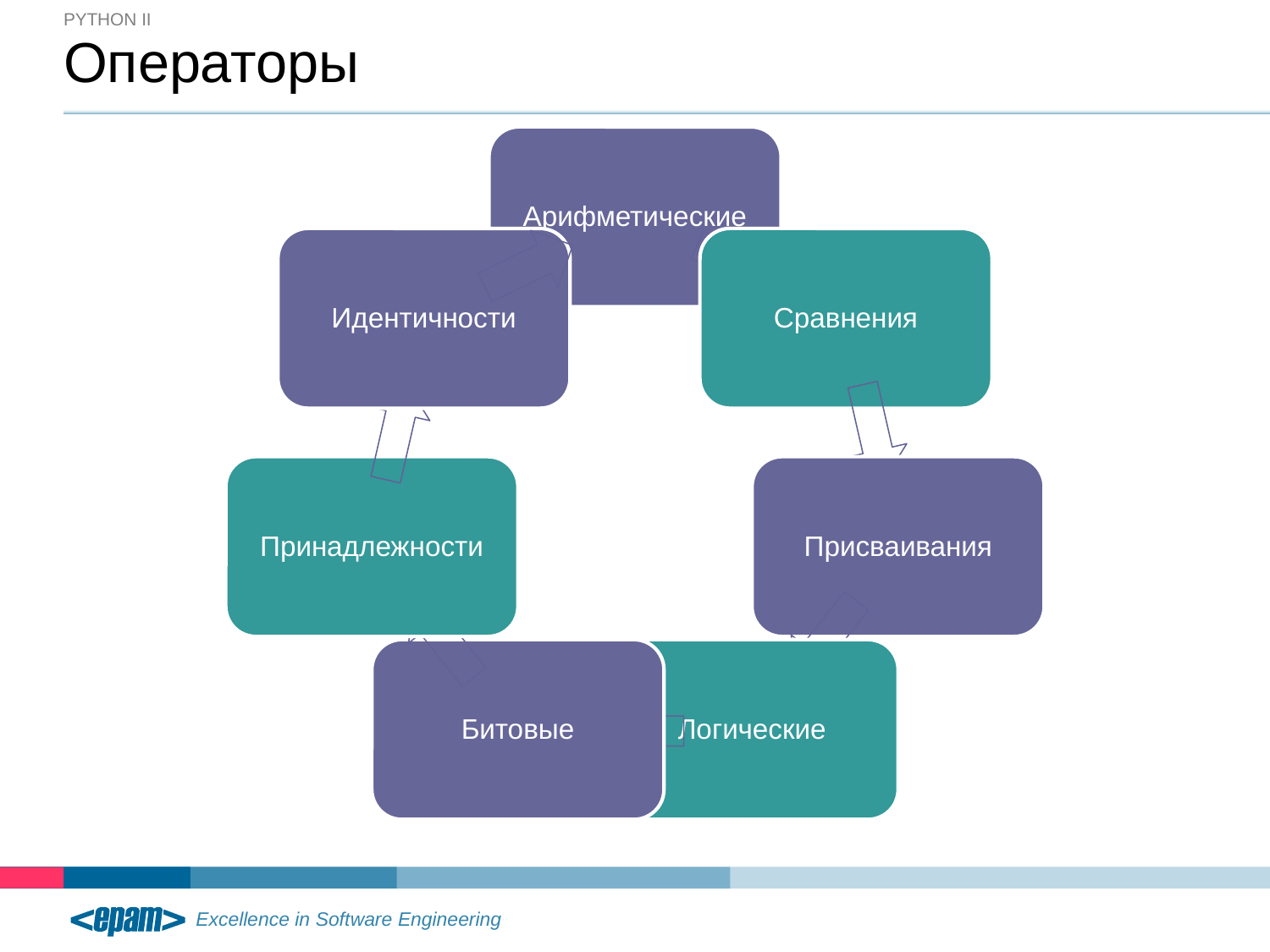

Python II
# Операторы
Сравнения
Присваивания
Логические
Битовые
Принадлежности
Идентичности
Арифметические